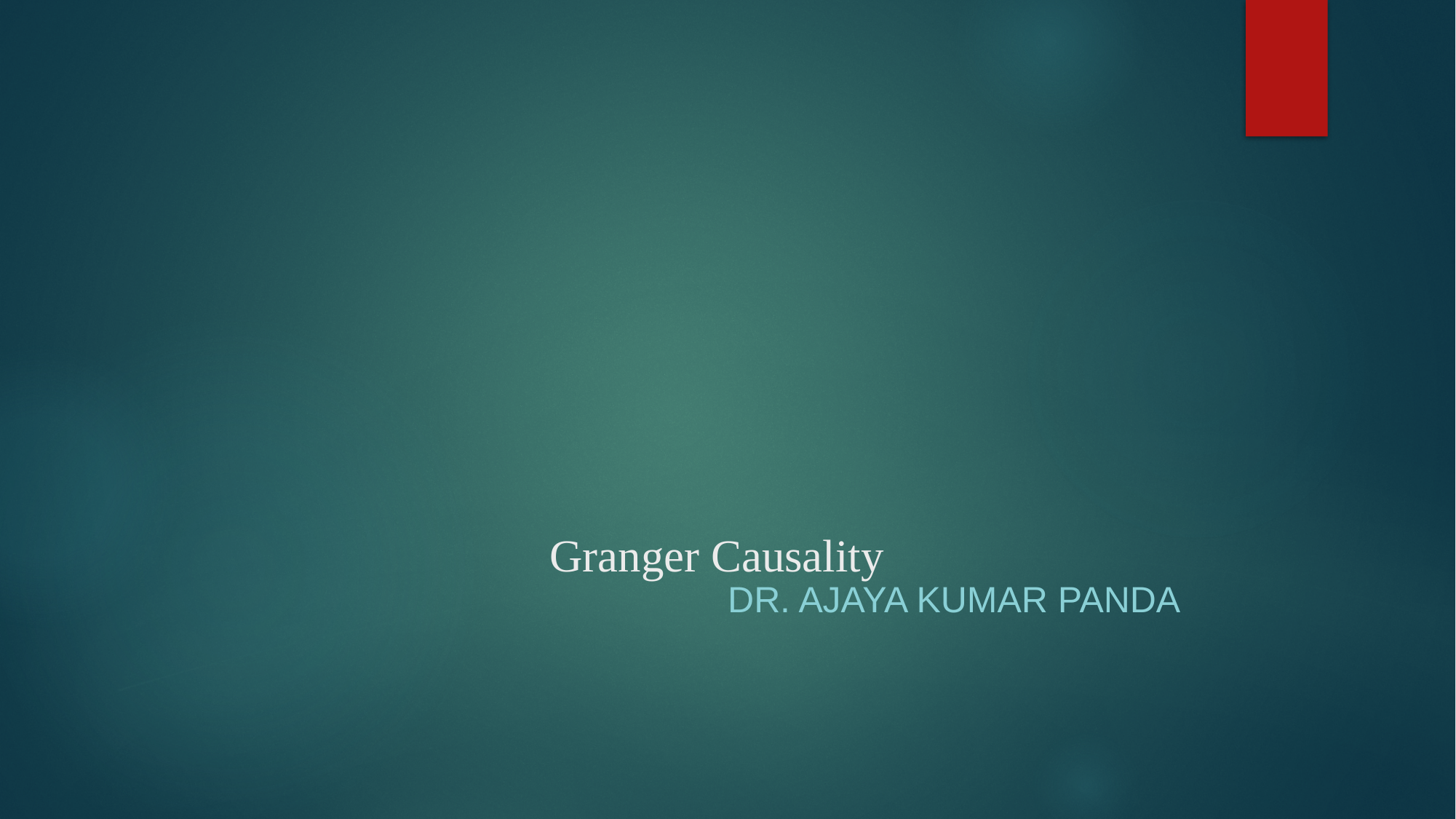

# Granger Causality
Dr. Ajaya Kumar Panda